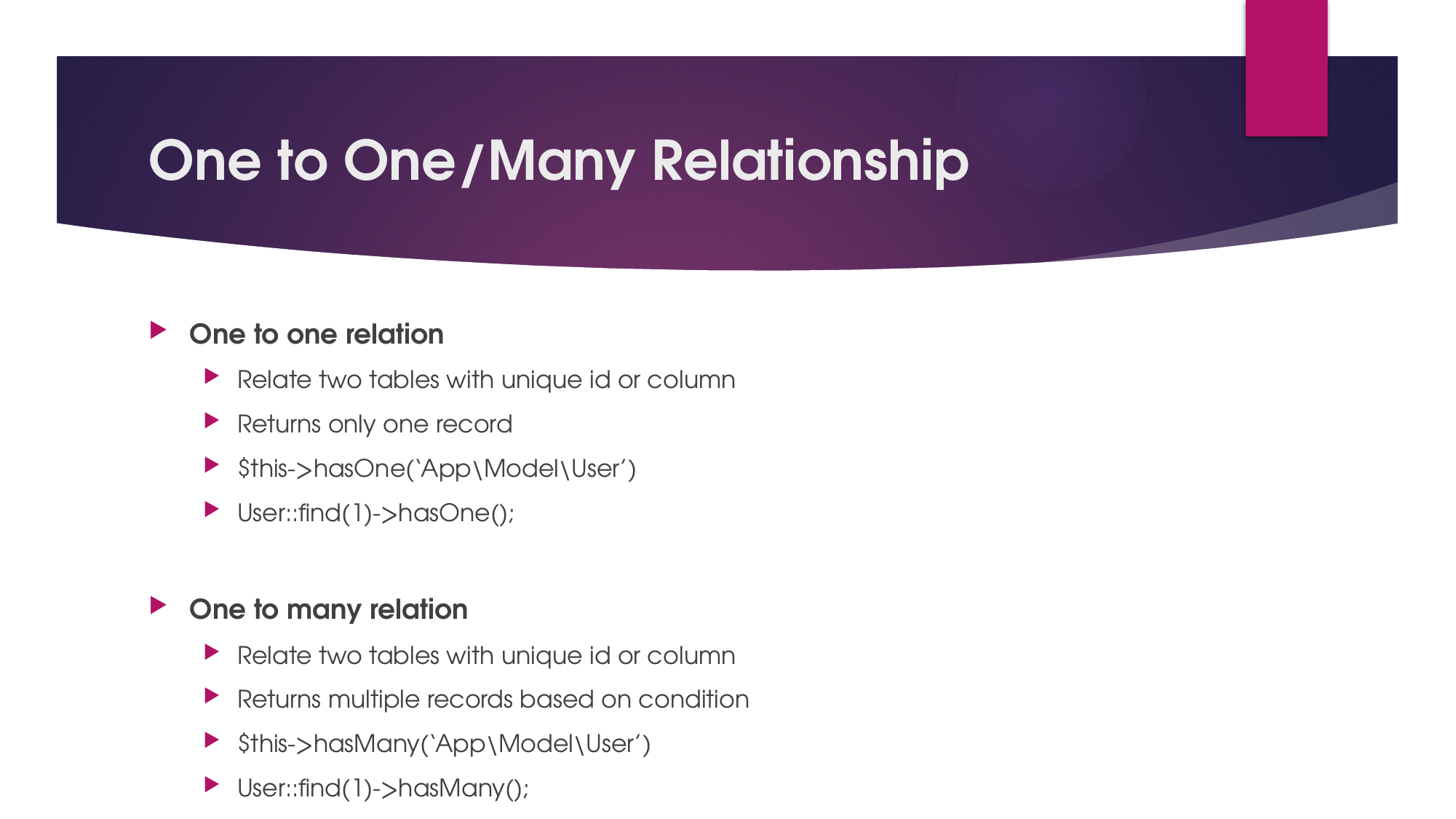

# One to One/Many Relationship
One to one relation
Relate two tables with unique id or column
Returns only one record
$this->hasOne(‘App\Model\User’)
User::find(1)->hasOne();

One to many relation
Relate two tables with unique id or column
Returns multiple records based on condition
$this->hasMany(‘App\Model\User’)
User::find(1)->hasMany();